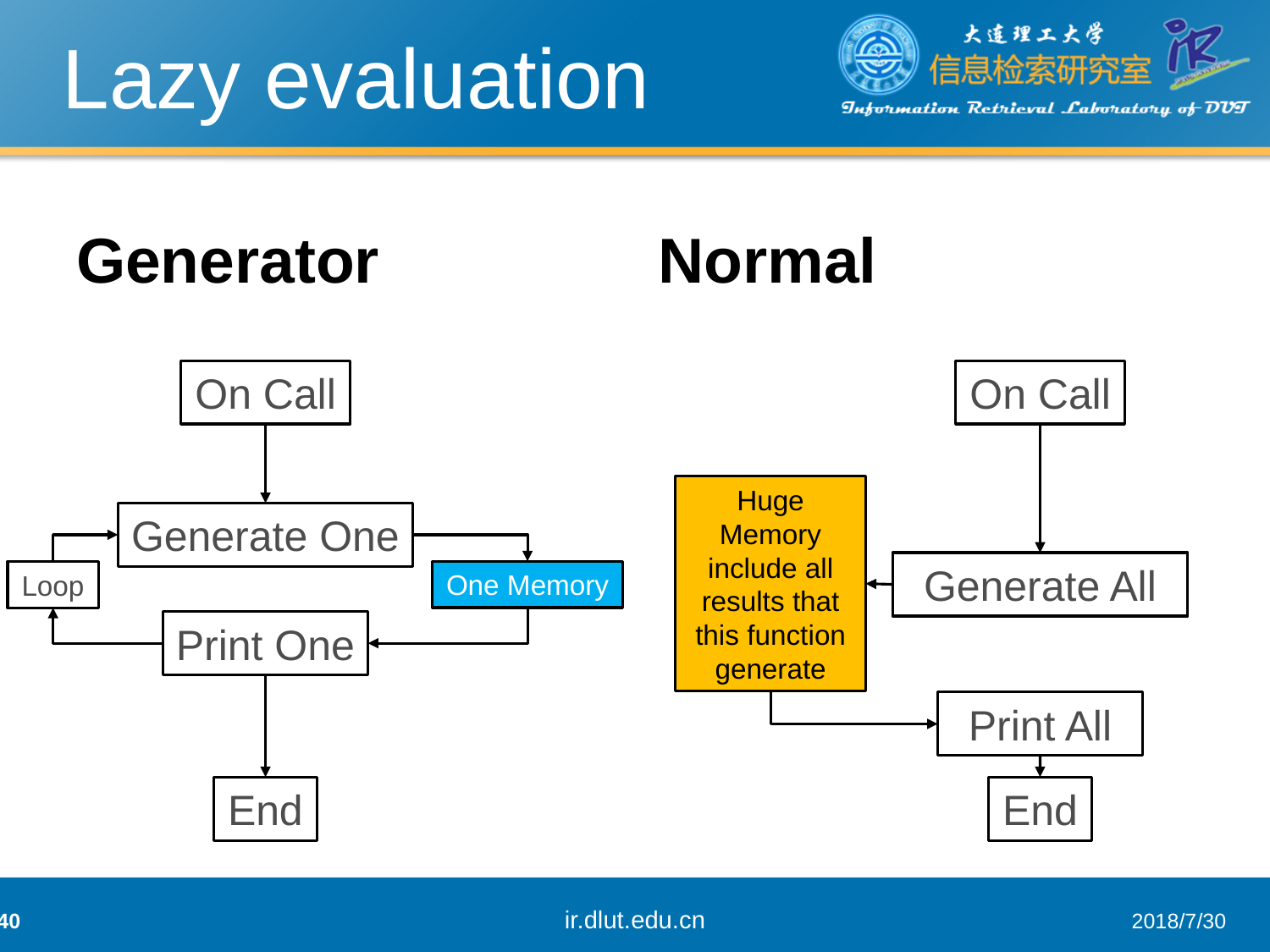

# Lazy evaluation
Generator
Normal
On Call
On Call
Huge Memory include all results that this function generate
Generate One
Generate All
One Memory
Loop
Print One
Print All
End
End